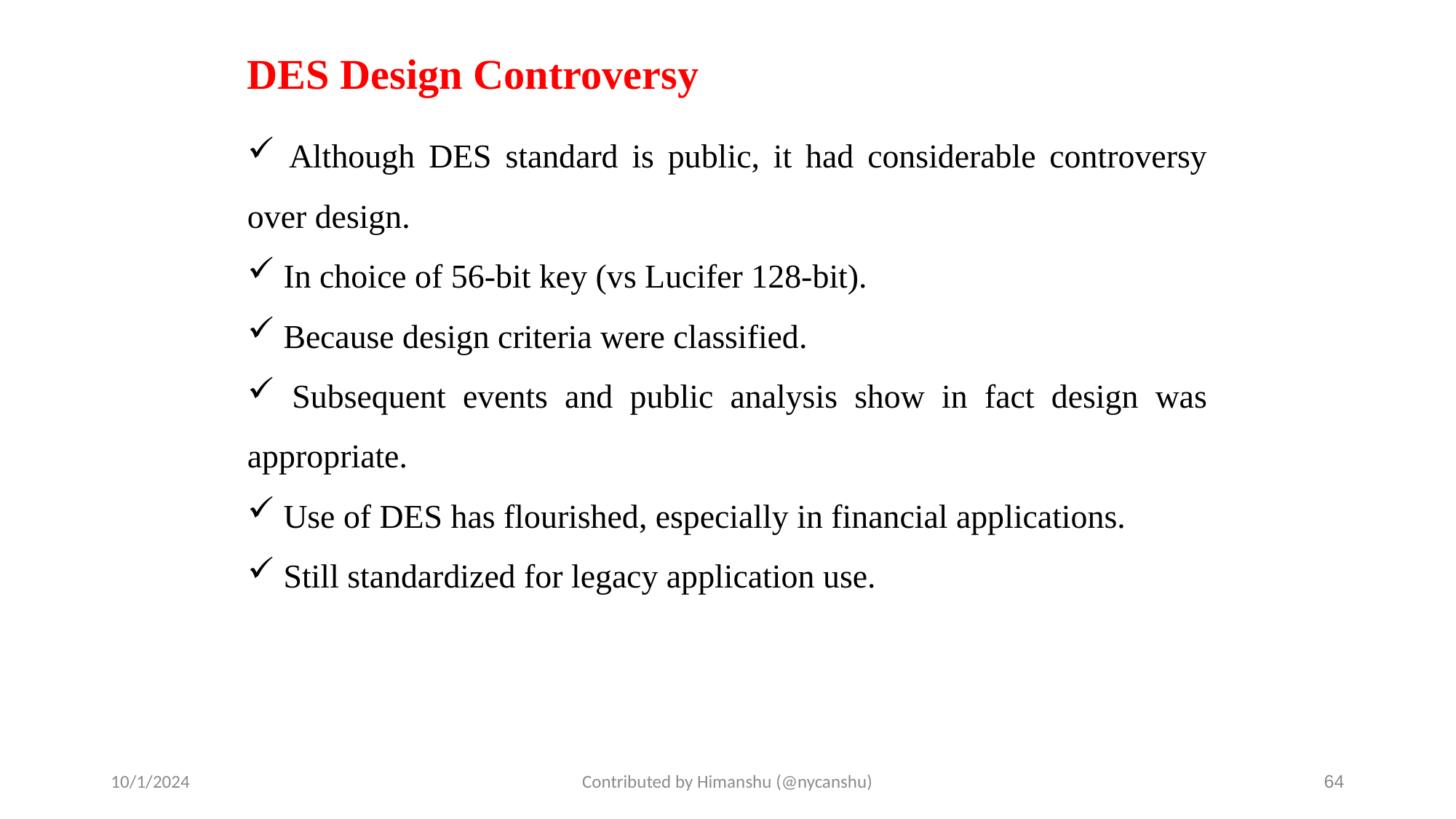

# DES Design Controversy
 Although DES standard is public, it had considerable controversy over design.
 In choice of 56-bit key (vs Lucifer 128-bit).
 Because design criteria were classified.
 Subsequent events and public analysis show in fact design was appropriate.
 Use of DES has flourished, especially in financial applications.
 Still standardized for legacy application use.
10/1/2024
Contributed by Himanshu (@nycanshu)
64